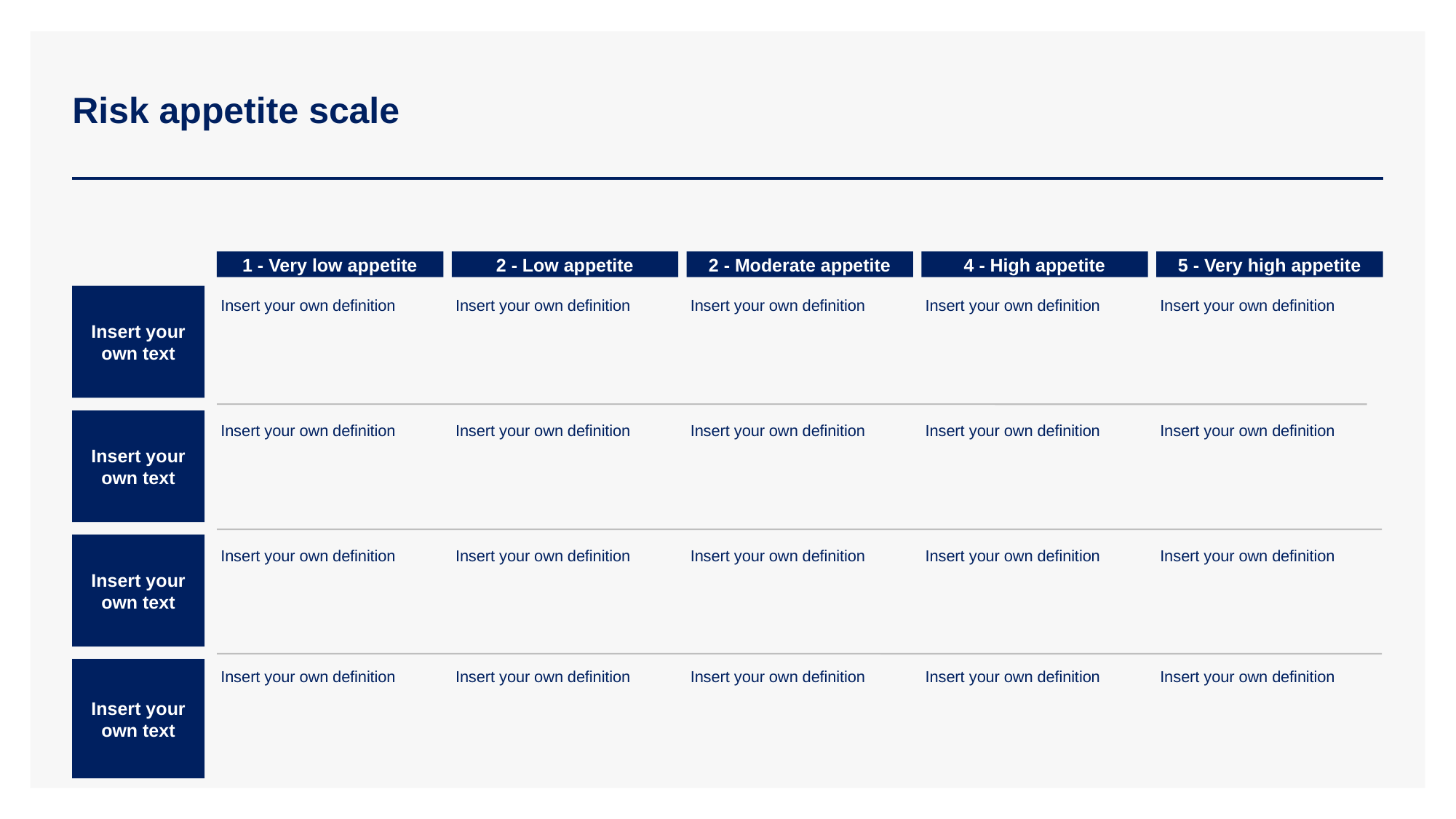

# Risk appetite scale
1 - Very low appetite
2 - Low appetite
2 - Moderate appetite
4 - High appetite
5 - Very high appetite
Insert your own text
Insert your own definition
Insert your own definition
Insert your own definition
Insert your own definition
Insert your own definition

Insert your own text
Insert your own definition
Insert your own definition
Insert your own definition
Insert your own definition
Insert your own definition

Insert your own text
Insert your own definition
Insert your own definition
Insert your own definition
Insert your own definition
Insert your own definition

Insert your own text
Insert your own definition
Insert your own definition
Insert your own definition
Insert your own definition
Insert your own definition